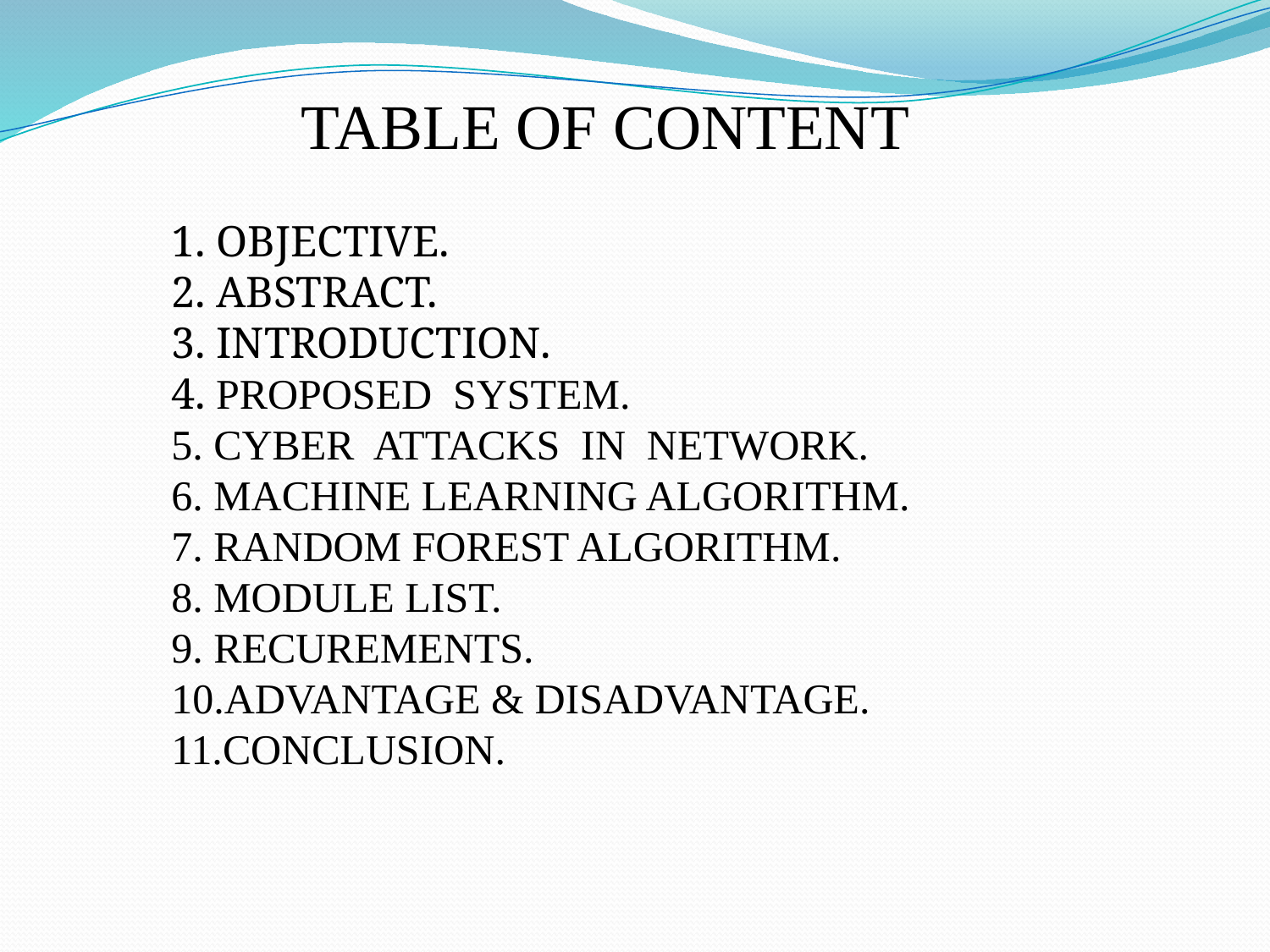

TABLE OF CONTENT
1. OBJECTIVE.
2. ABSTRACT.
3. INTRODUCTION.
4. PROPOSED  SYSTEM.
5. CYBER  ATTACKS  IN  NETWORK.
6. MACHINE LEARNING ALGORITHM.
7. RANDOM FOREST ALGORITHM.
8. MODULE LIST.
9. RECUREMENTS.
10.ADVANTAGE & DISADVANTAGE.
11.CONCLUSION.